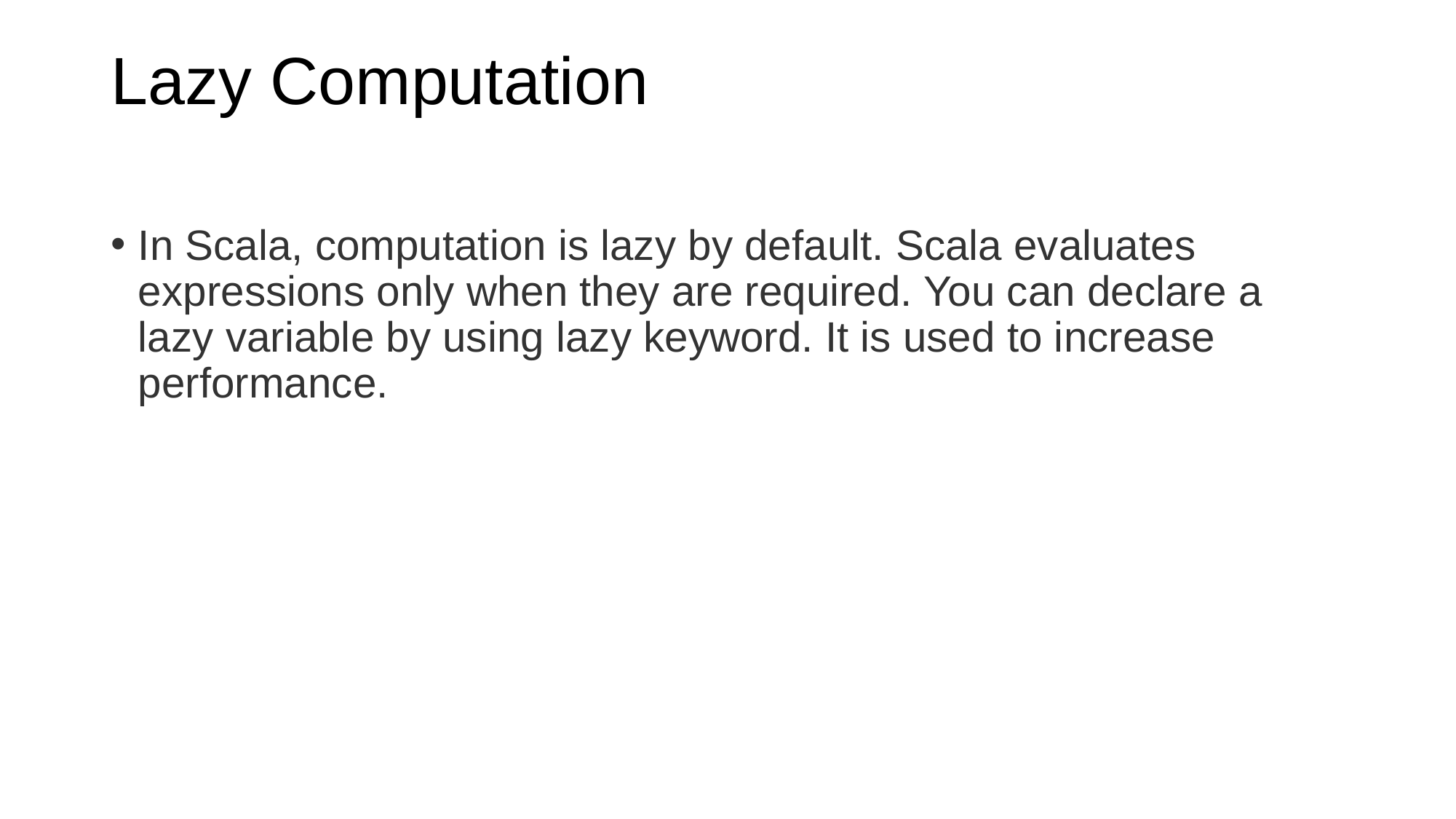

# Lazy Computation
In Scala, computation is lazy by default. Scala evaluates expressions only when they are required. You can declare a lazy variable by using lazy keyword. It is used to increase performance.